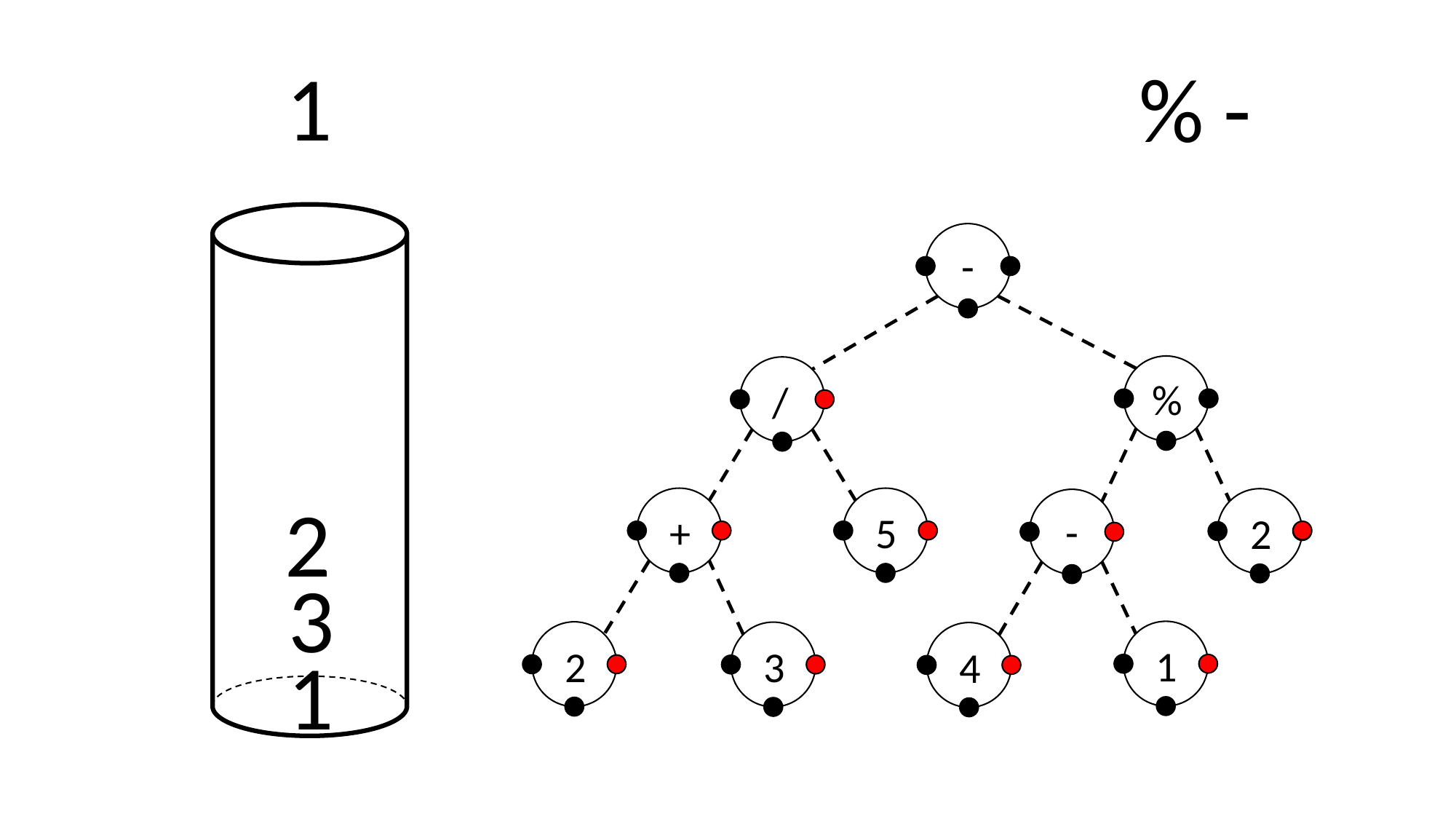

1
%
-

-

%

/

2

5

2

-

+

3

1

4

1
2
3